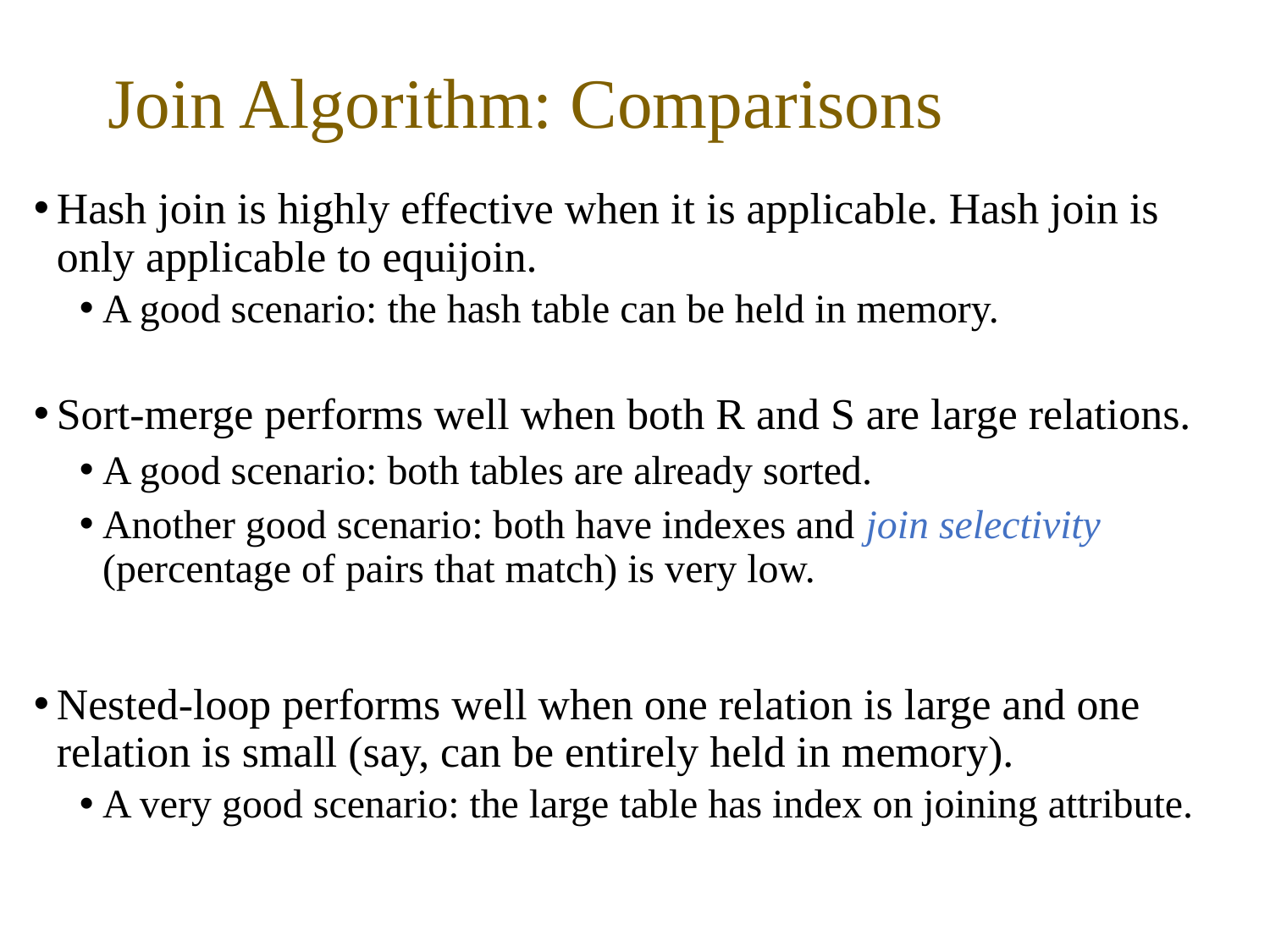

# Join Algorithm: Comparisons
Hash join is highly effective when it is applicable. Hash join is only applicable to equijoin.
A good scenario: the hash table can be held in memory.

Sort-merge performs well when both R and S are large relations.
A good scenario: both tables are already sorted.
Another good scenario: both have indexes and join selectivity (percentage of pairs that match) is very low.

Nested-loop performs well when one relation is large and one relation is small (say, can be entirely held in memory).
A very good scenario: the large table has index on joining attribute.